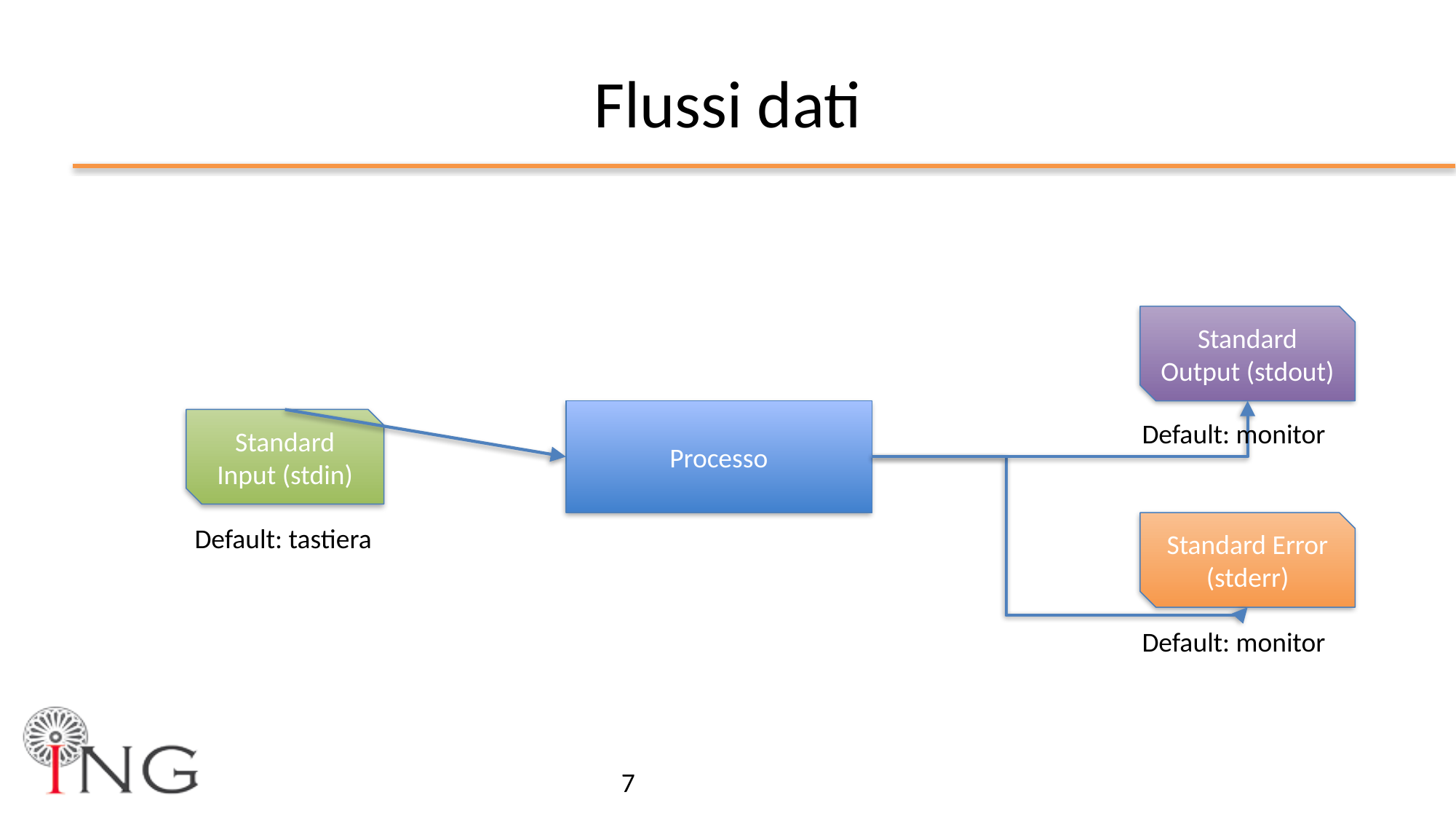

# Flussi dati
Standard Output (stdout)
Processo
Standard Input (stdin)
Default: monitor
Standard Error (stderr)
Default: tastiera
Default: monitor
7